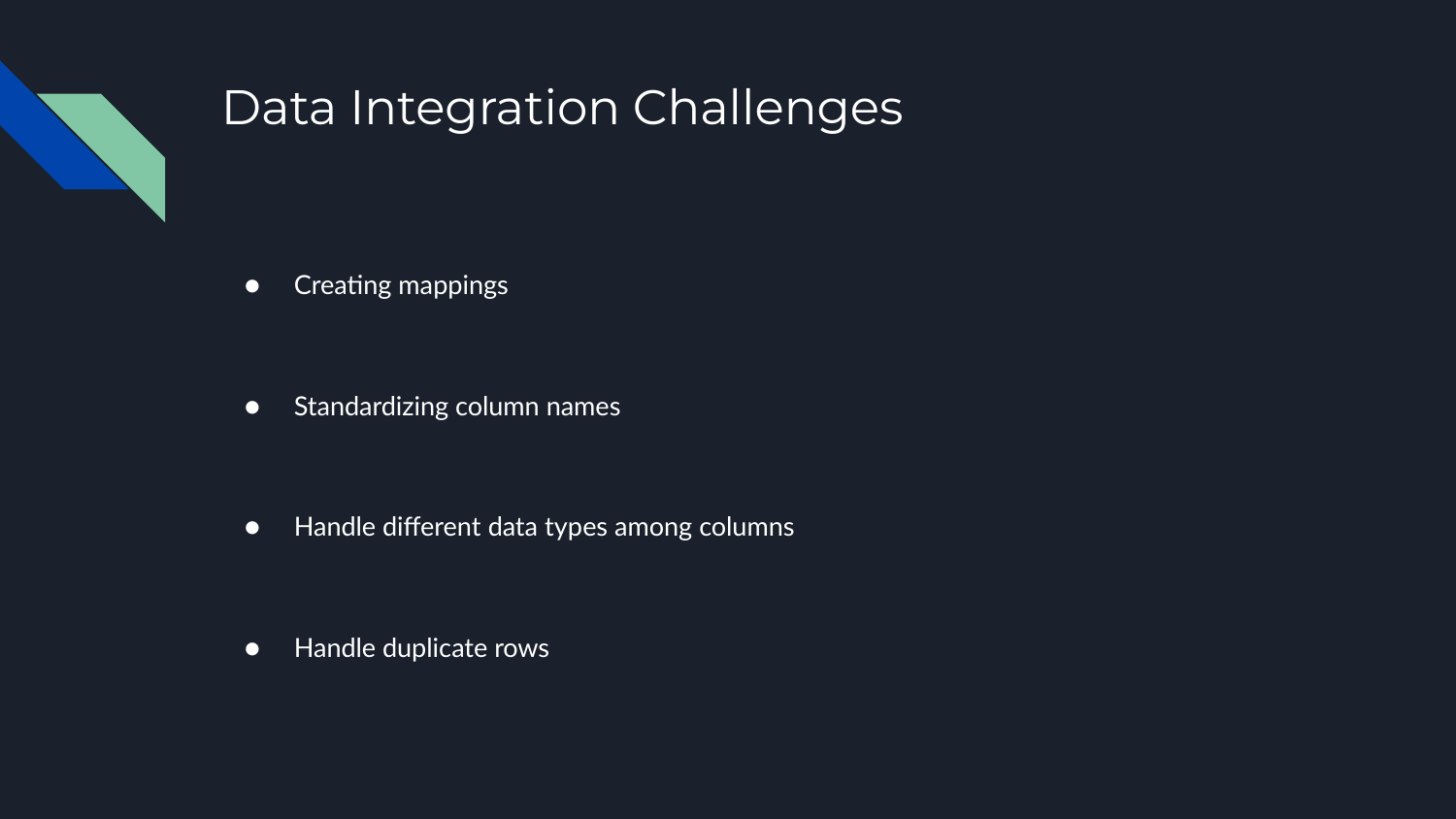

# Data Integration Challenges
Creating mappings

Standardizing column names

Handle different data types among columns

Handle duplicate rows